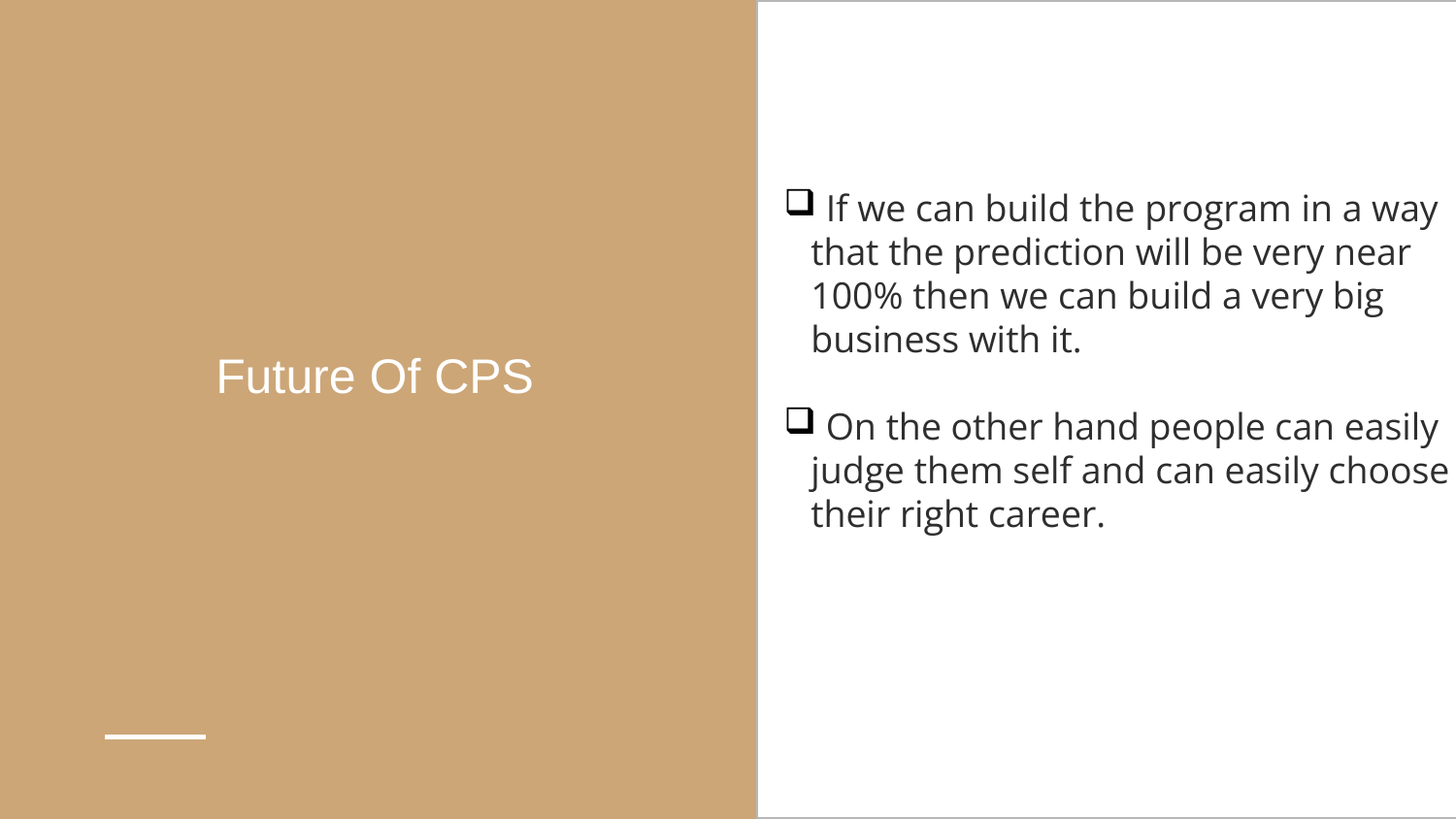

If we can build the program in a way that the prediction will be very near 100% then we can build a very big business with it.

 On the other hand people can easily judge them self and can easily choose their right career.

Future Of CPS